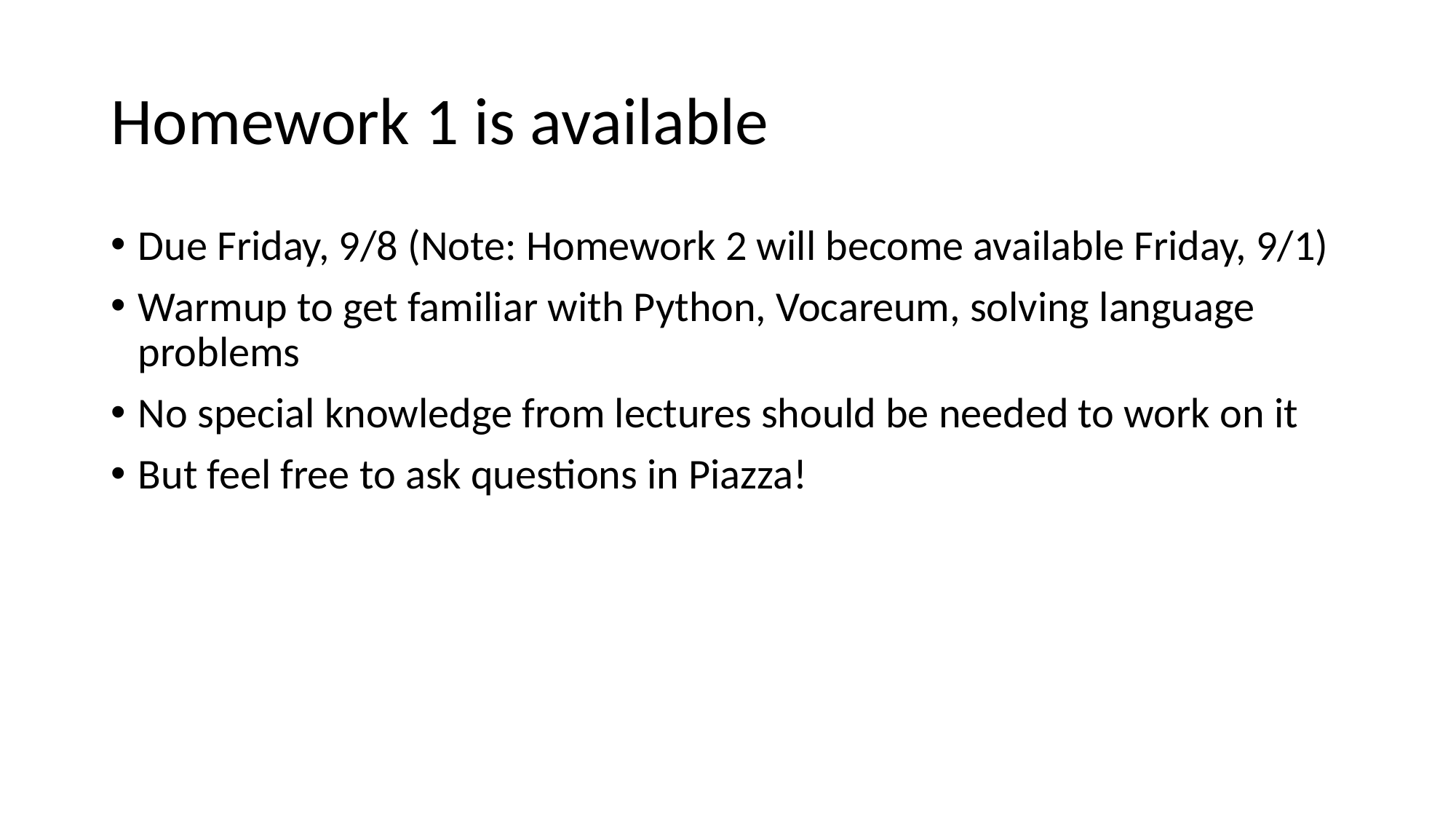

# Homework 1 is available
Due Friday, 9/8 (Note: Homework 2 will become available Friday, 9/1)
Warmup to get familiar with Python, Vocareum, solving language problems
No special knowledge from lectures should be needed to work on it
But feel free to ask questions in Piazza!